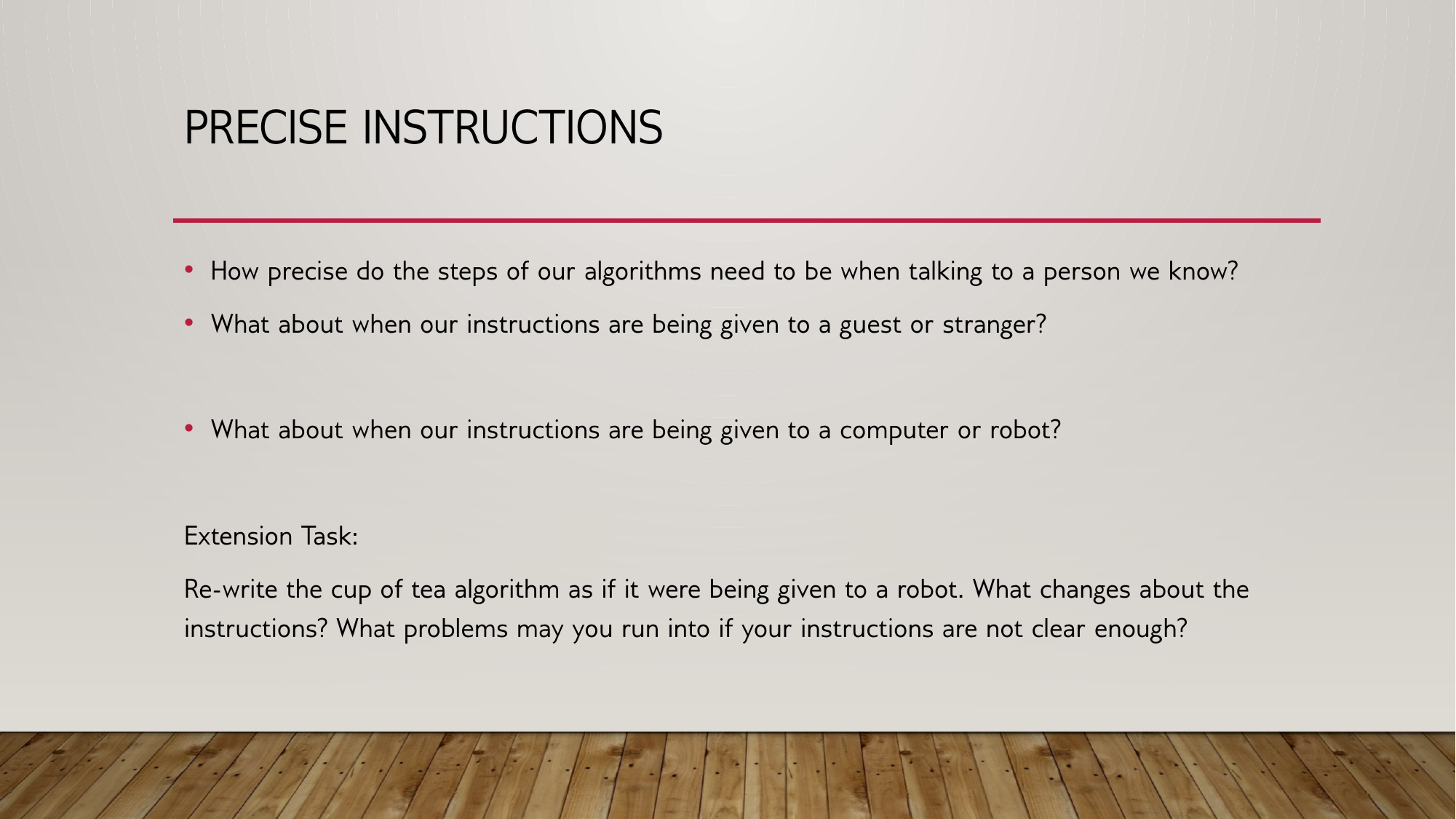

# Precise instructions
How precise do the steps of our algorithms need to be when talking to a person we know?
What about when our instructions are being given to a guest or stranger?

What about when our instructions are being given to a computer or robot?

Extension Task:
Re-write the cup of tea algorithm as if it were being given to a robot. What changes about the instructions? What problems may you run into if your instructions are not clear enough?